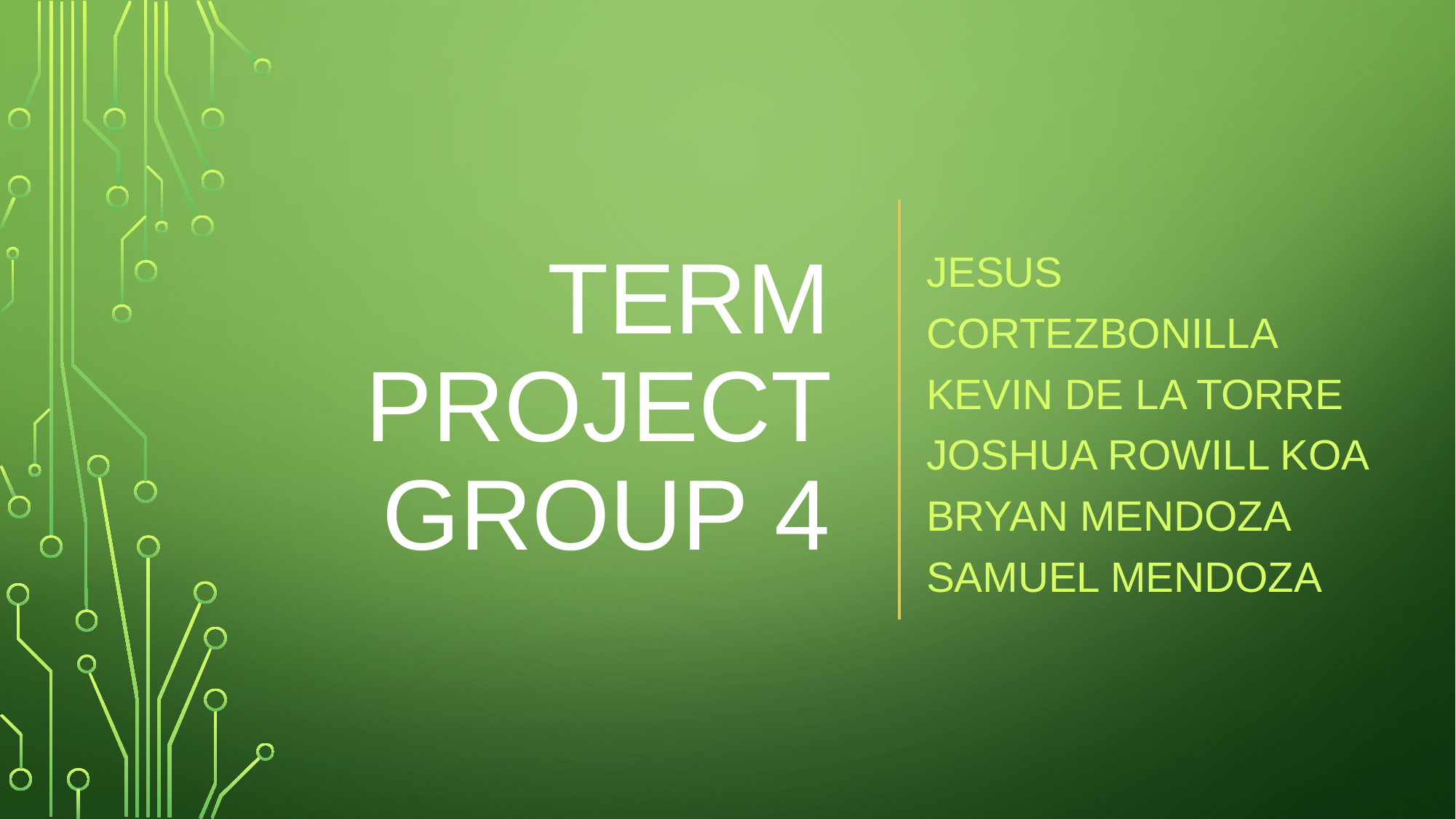

# TERM PROJECT GROUP 4
Jesus CortezBonilla
Kevin De LA Torre
Joshua Rowill Koa
Bryan Mendoza
Samuel Mendoza